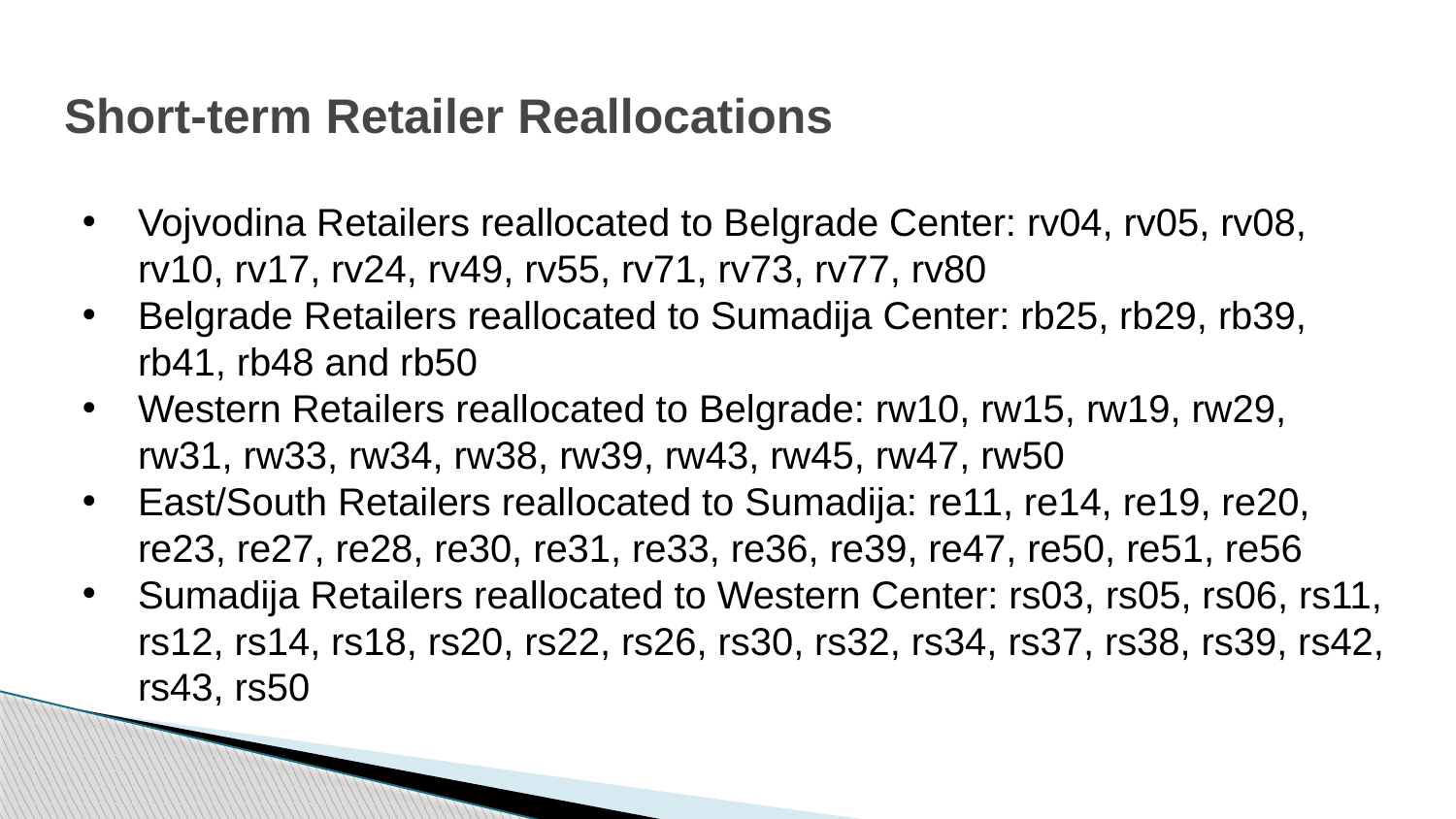

# Short-term Retailer Reallocations
Vojvodina Retailers reallocated to Belgrade Center: rv04, rv05, rv08, rv10, rv17, rv24, rv49, rv55, rv71, rv73, rv77, rv80
Belgrade Retailers reallocated to Sumadija Center: rb25, rb29, rb39, rb41, rb48 and rb50
Western Retailers reallocated to Belgrade: rw10, rw15, rw19, rw29, rw31, rw33, rw34, rw38, rw39, rw43, rw45, rw47, rw50
East/South Retailers reallocated to Sumadija: re11, re14, re19, re20, re23, re27, re28, re30, re31, re33, re36, re39, re47, re50, re51, re56
Sumadija Retailers reallocated to Western Center: rs03, rs05, rs06, rs11, rs12, rs14, rs18, rs20, rs22, rs26, rs30, rs32, rs34, rs37, rs38, rs39, rs42, rs43, rs50